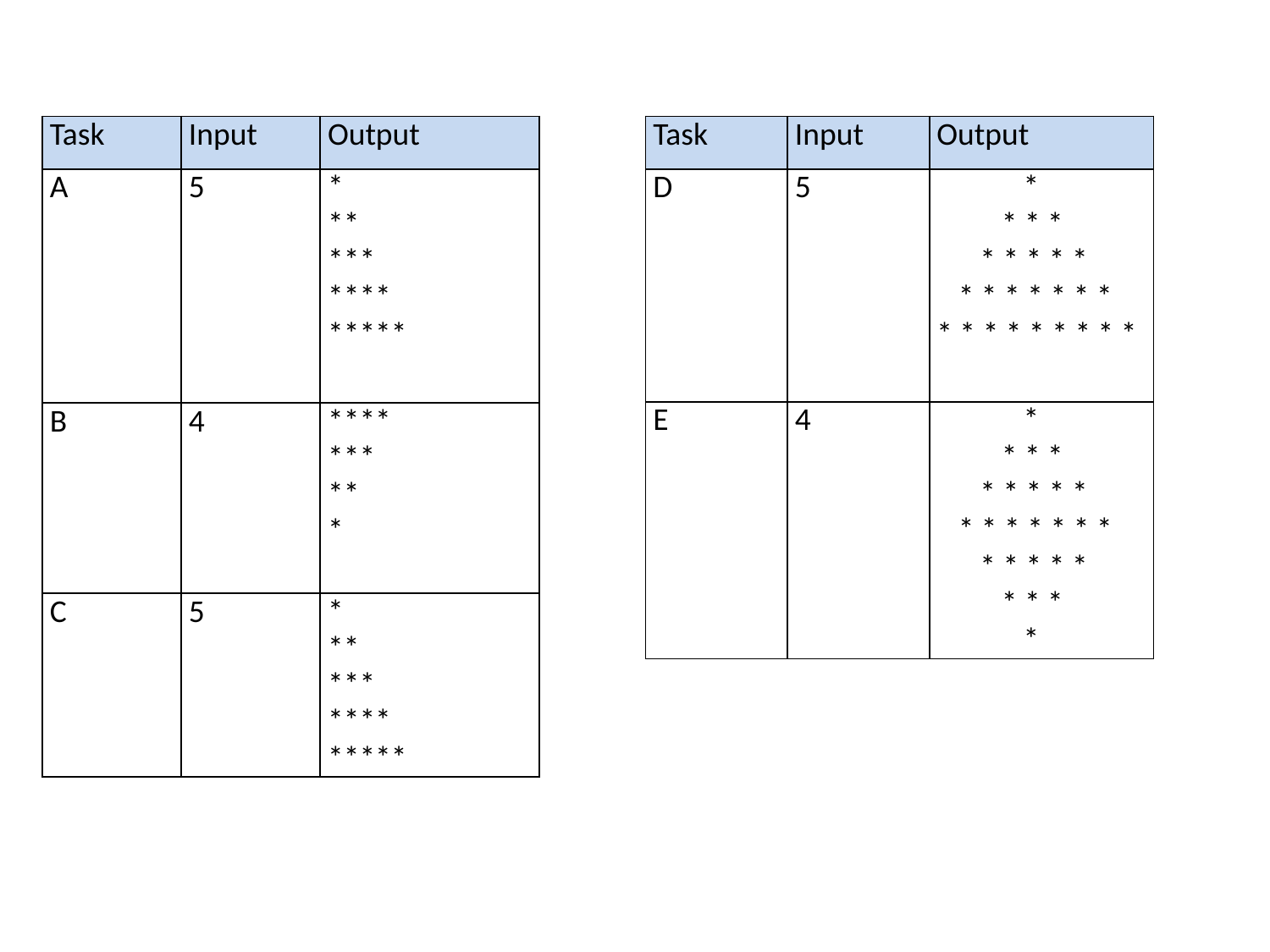

| Task | Input | Output |
| --- | --- | --- |
| A | 5 | \* \*\* \*\*\* \*\*\*\* \*\*\*\*\* |
| B | 4 | \*\*\*\* \*\*\* \*\* \* |
| C | 5 | \* \*\* \*\*\* \*\*\*\* \*\*\*\*\* |
| Task | Input | Output |
| --- | --- | --- |
| D | 5 | \* \* \* \* \* \* \* \* \* \* \* \* \* \* \* \* \* \* \* \* \* \* \* \* \* |
| E | 4 | \* \* \* \* \* \* \* \* \* \* \* \* \* \* \* \* \* \* \* \* \* \* \* \* \* |